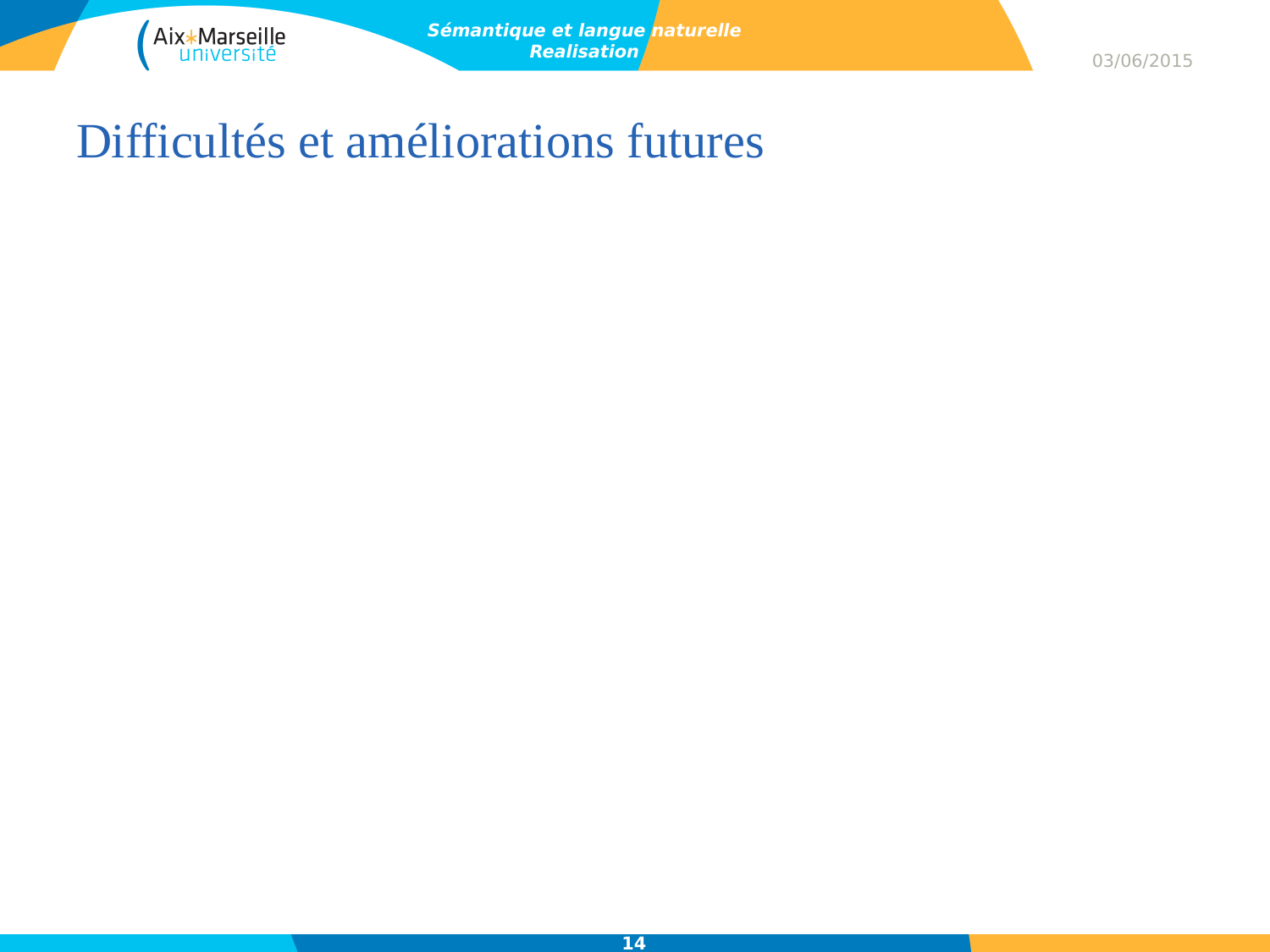

03/06/2015
Sémantique et langue naturelle
Realisation
# Difficultés et améliorations futures
14